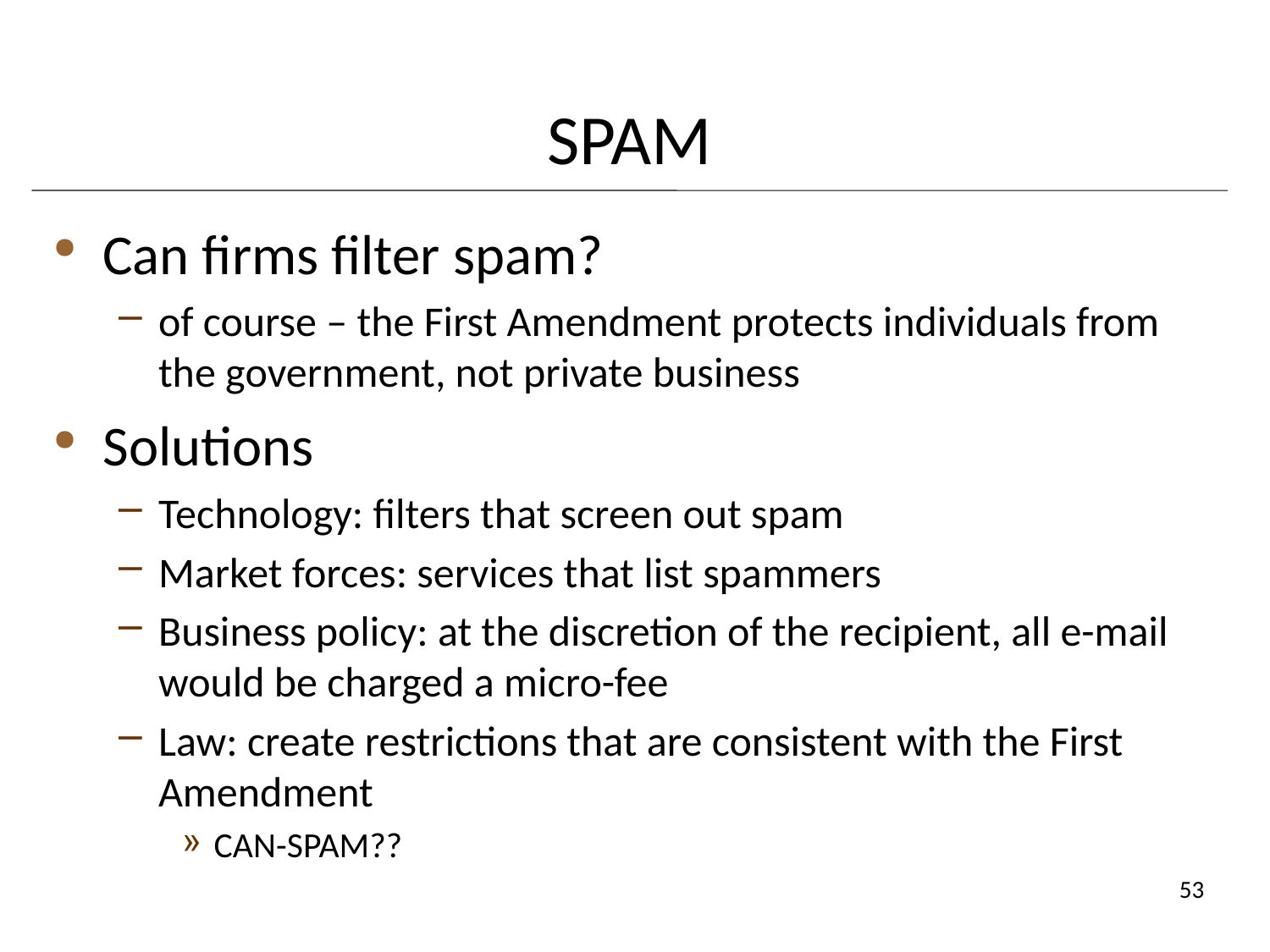

# SPAM
Can firms filter spam?
of course – the First Amendment protects individuals from the government, not private business
Solutions
Technology: filters that screen out spam
Market forces: services that list spammers
Business policy: at the discretion of the recipient, all e-mail would be charged a micro-fee
Law: create restrictions that are consistent with the First Amendment
CAN-SPAM??
53